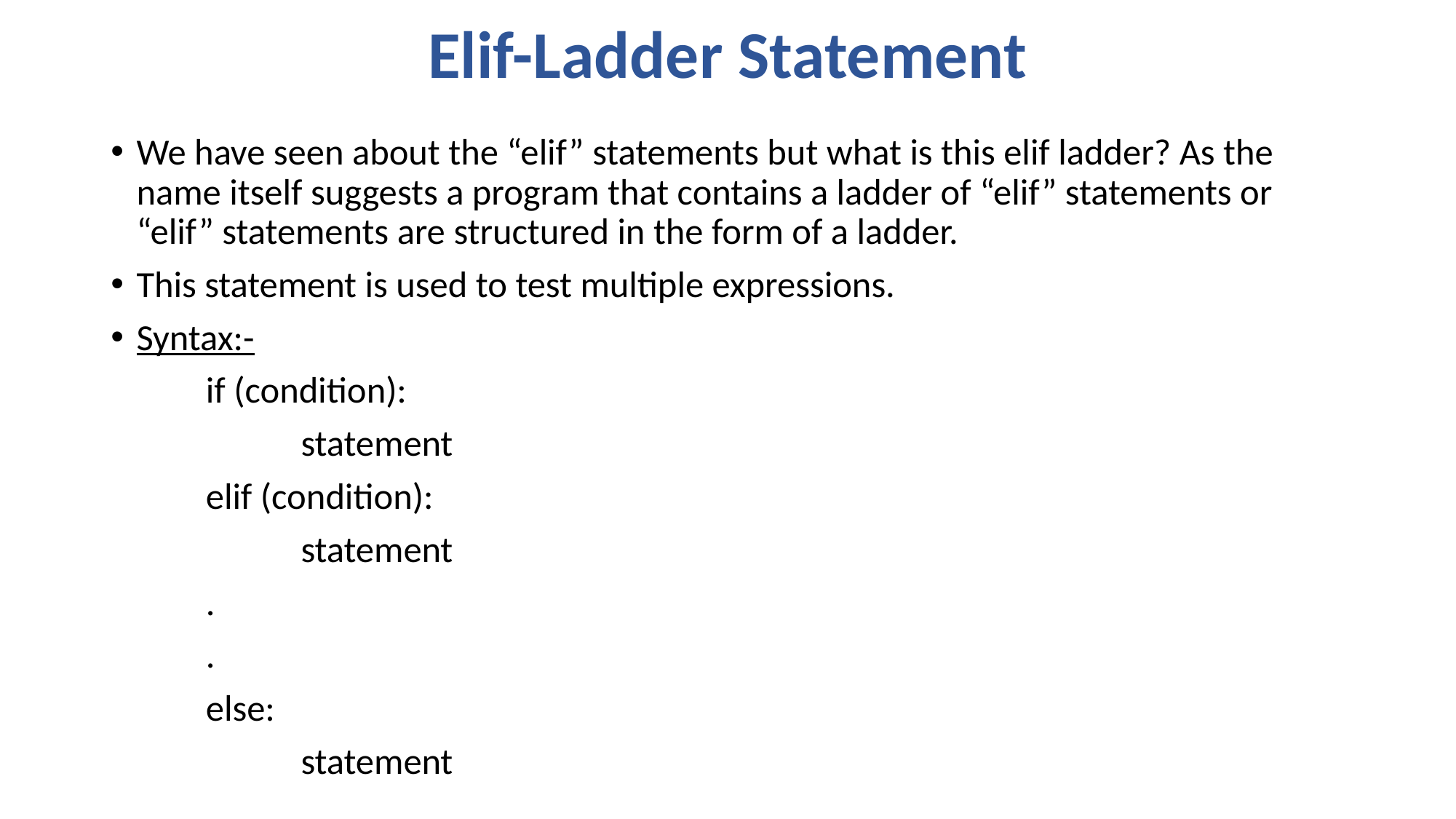

# Elif-Ladder Statement
We have seen about the “elif” statements but what is this elif ladder? As the name itself suggests a program that contains a ladder of “elif” statements or “elif” statements are structured in the form of a ladder.
This statement is used to test multiple expressions.
Syntax:-
	if (condition):
	    	statement
	elif (condition):
	    	statement
	.
	.
	else:
	    	statement